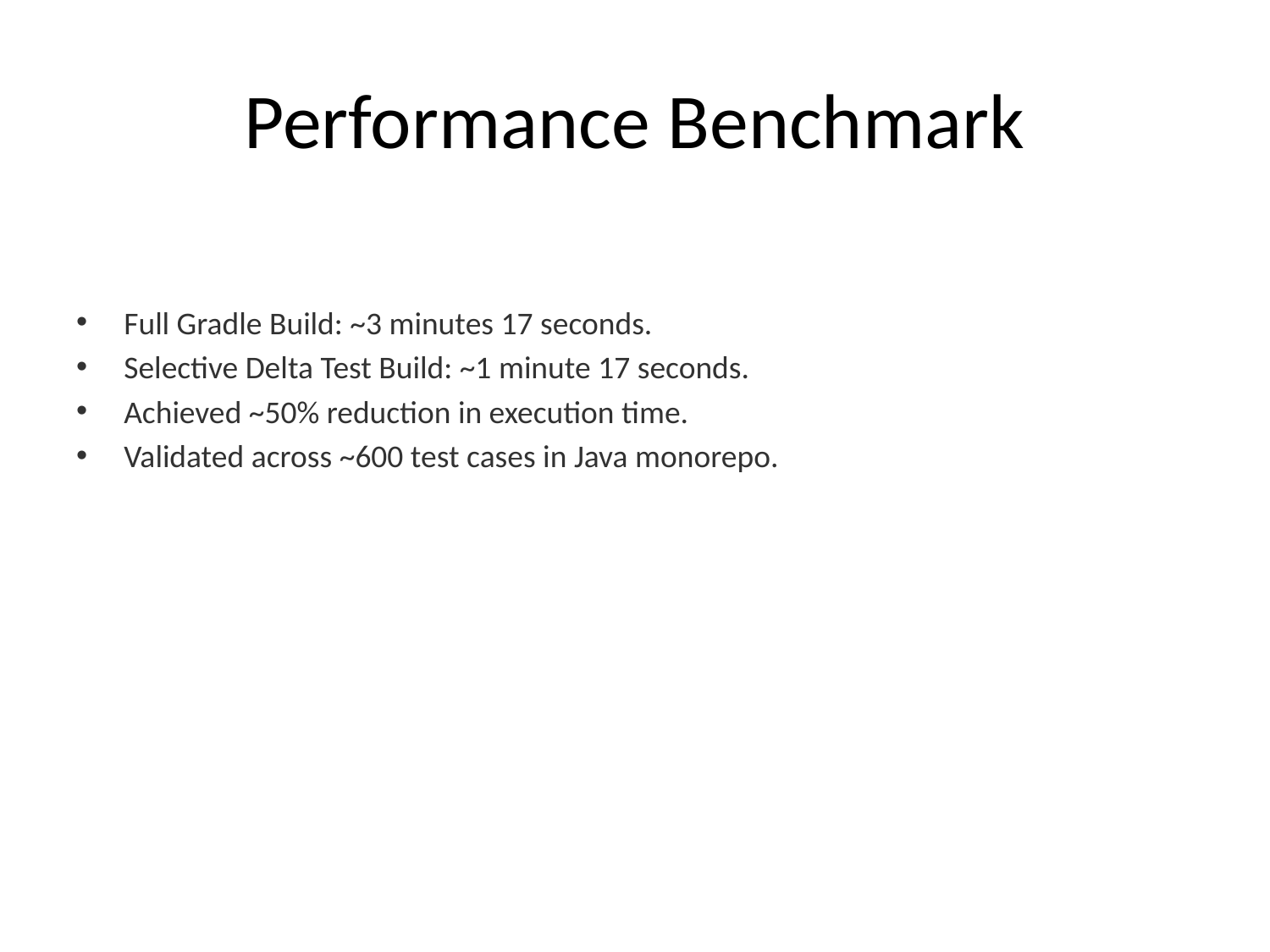

# Performance Benchmark

Full Gradle Build: ~3 minutes 17 seconds.
Selective Delta Test Build: ~1 minute 17 seconds.
Achieved ~50% reduction in execution time.
Validated across ~600 test cases in Java monorepo.